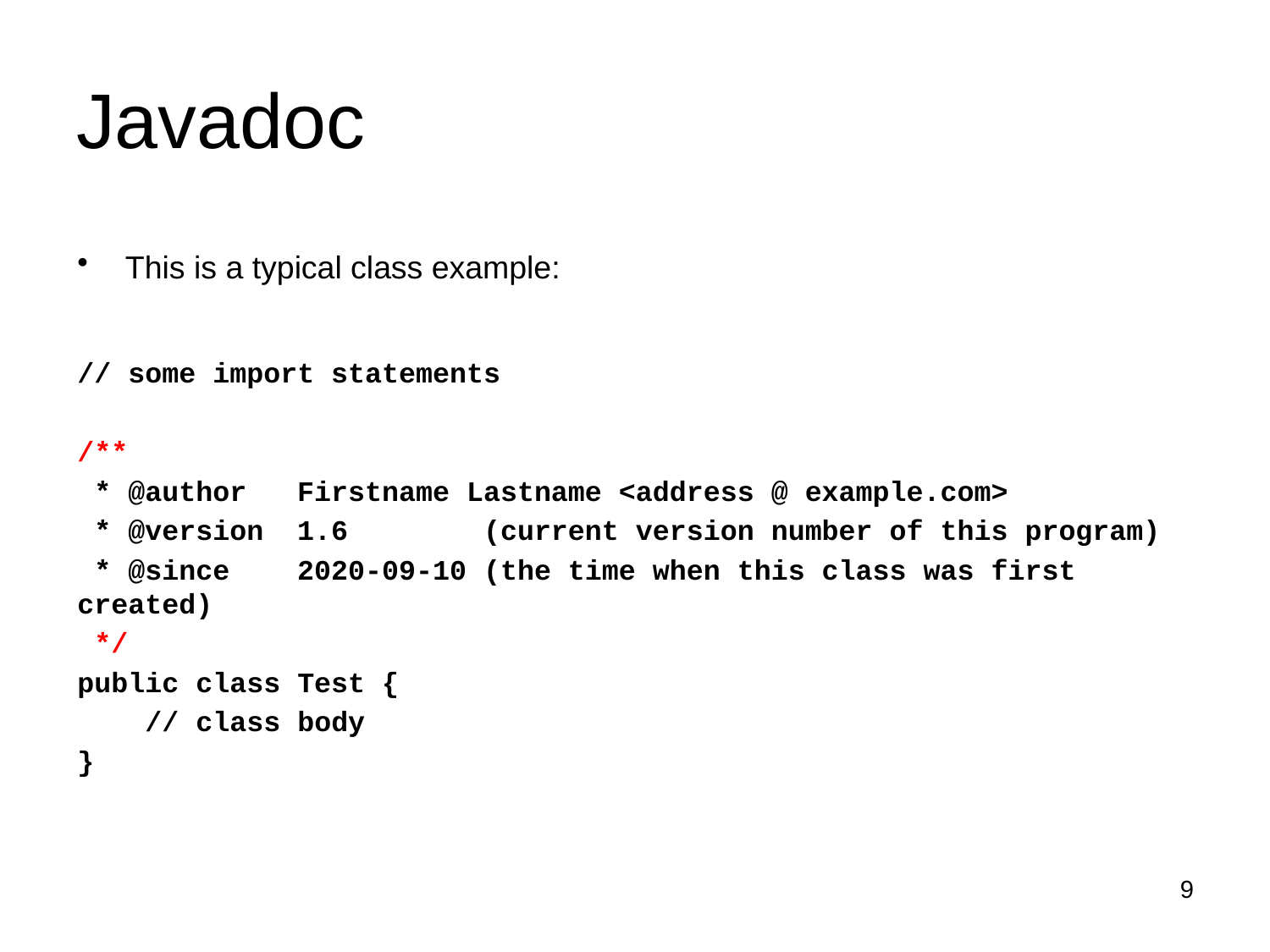

# Javadoc
This is a typical class example:

// some import statements

/**
 * @author   Firstname Lastname <address @ example.com>
 * @version  1.6        (current version number of this program)
 * @since    2020-09-10 (the time when this class was first created)
 */
public class Test {
    // class body
}

9